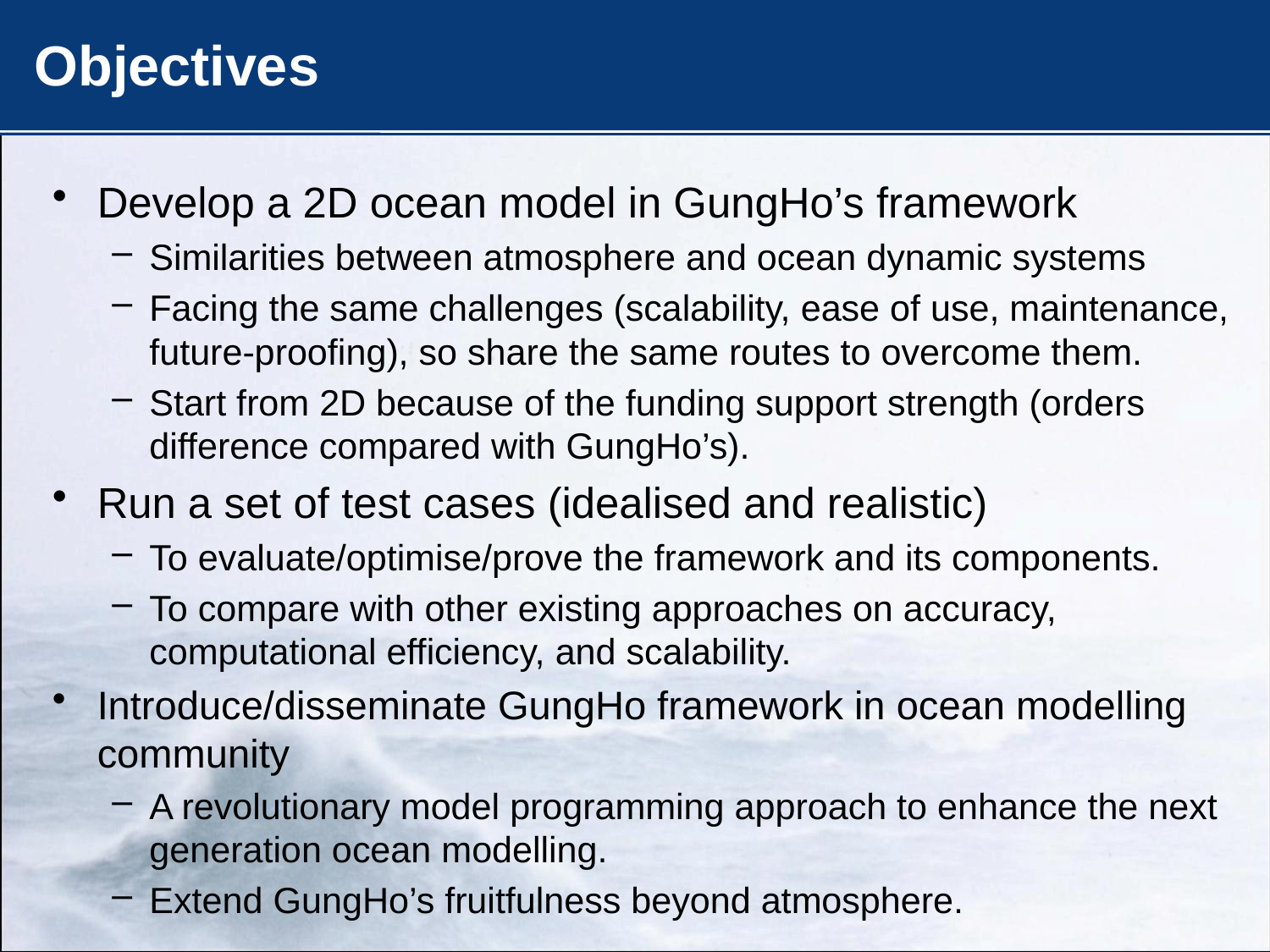

# Objectives
Develop a 2D ocean model in GungHo’s framework
Similarities between atmosphere and ocean dynamic systems
Facing the same challenges (scalability, ease of use, maintenance, future-proofing), so share the same routes to overcome them.
Start from 2D because of the funding support strength (orders difference compared with GungHo’s).
Run a set of test cases (idealised and realistic)
To evaluate/optimise/prove the framework and its components.
To compare with other existing approaches on accuracy, computational efficiency, and scalability.
Introduce/disseminate GungHo framework in ocean modelling community
A revolutionary model programming approach to enhance the next generation ocean modelling.
Extend GungHo’s fruitfulness beyond atmosphere.